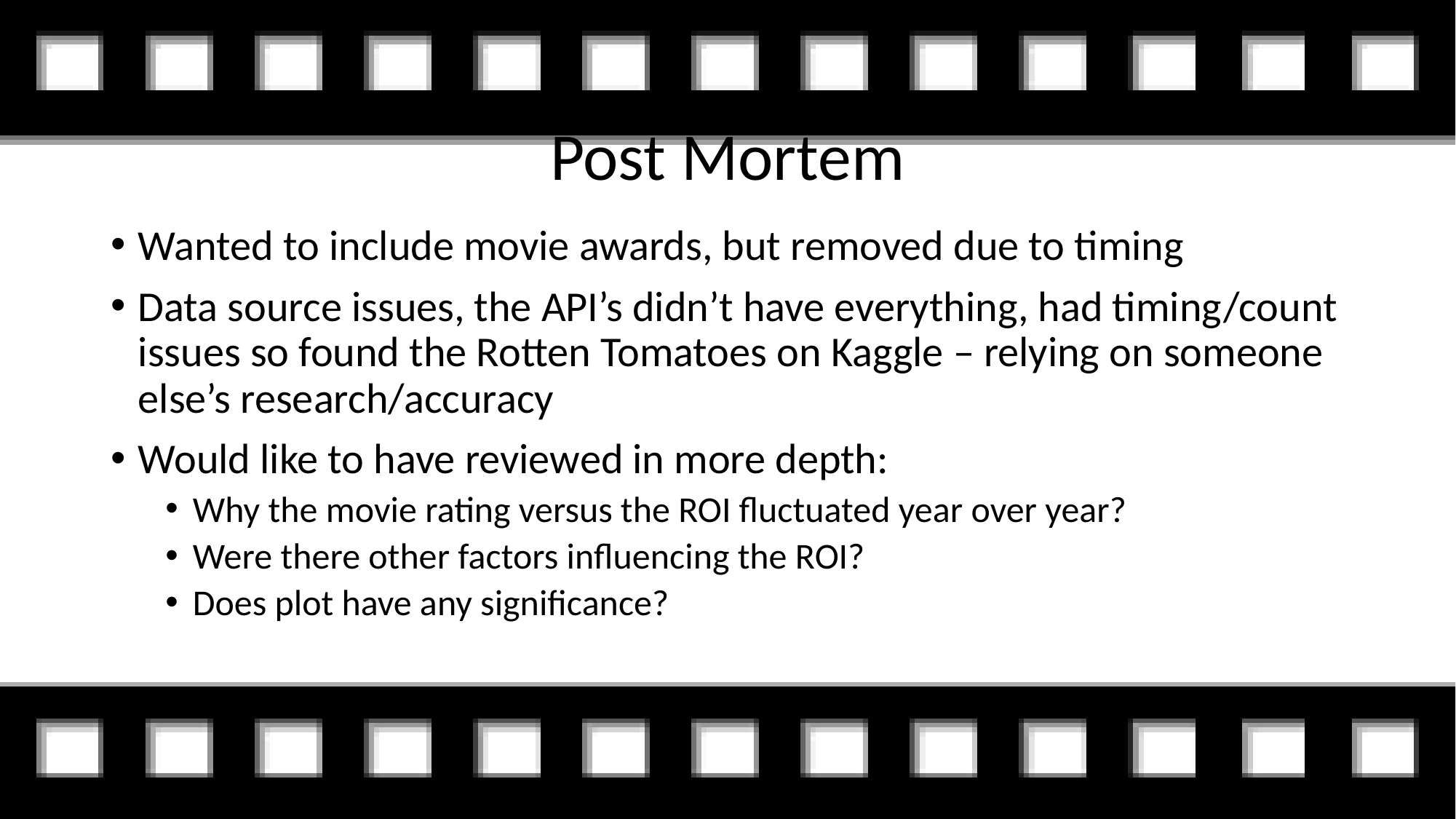

# Post Mortem
Wanted to include movie awards, but removed due to timing
Data source issues, the API’s didn’t have everything, had timing/count issues so found the Rotten Tomatoes on Kaggle – relying on someone else’s research/accuracy
Would like to have reviewed in more depth:
Why the movie rating versus the ROI fluctuated year over year?
Were there other factors influencing the ROI?
Does plot have any significance?